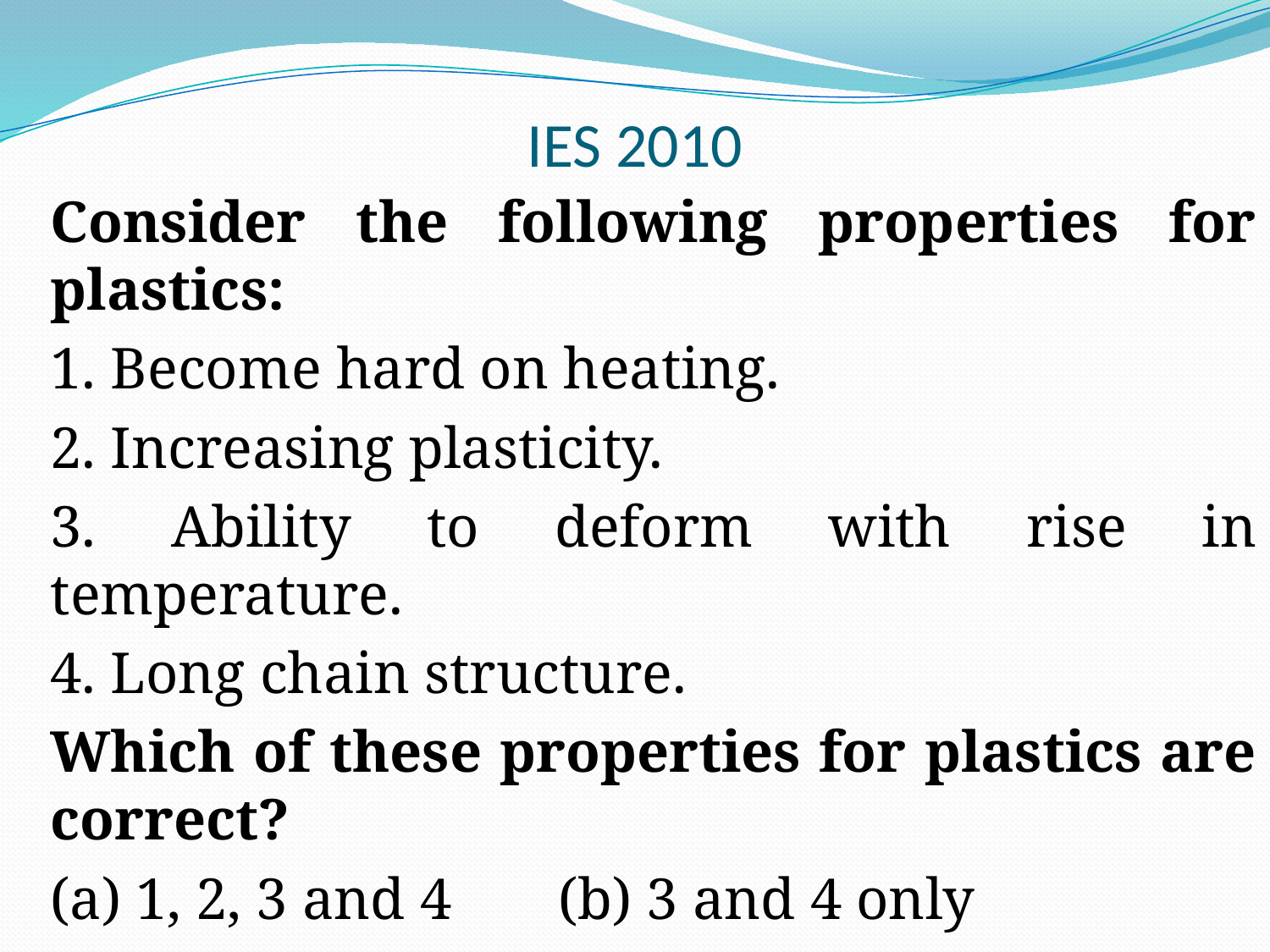

# IES 2010
	Consider the following properties for plastics:
	1. Become hard on heating.
	2. Increasing plasticity.
	3. Ability to deform with rise in temperature.
	4. Long chain structure.
	Which of these properties for plastics are correct?
	(a) 1, 2, 3 and 4 	(b) 3 and 4 only
	(c) 1 and 4 only 	(d) 2, 3 and 4 only